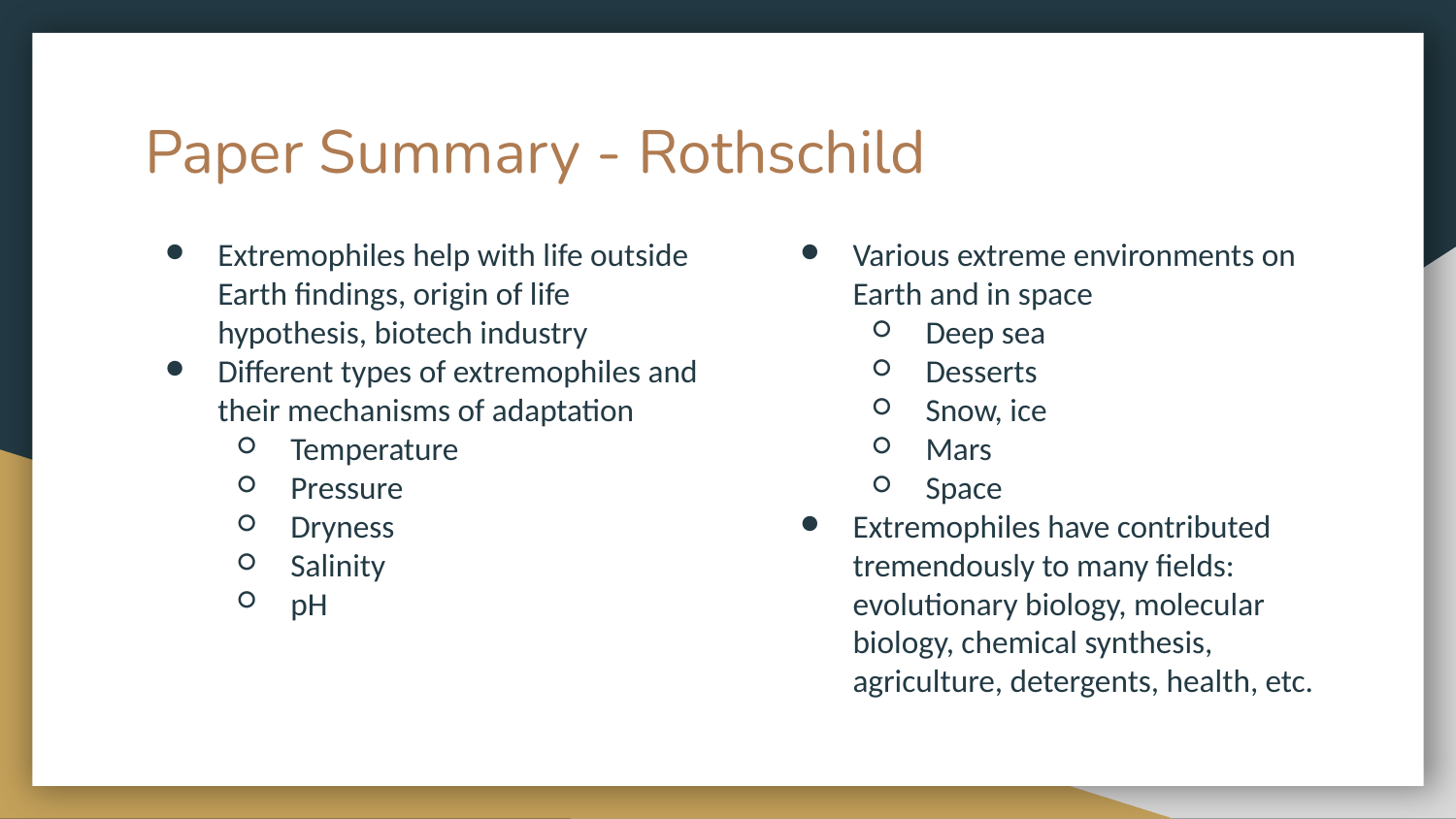

# Paper Summary - Rothschild
Extremophiles help with life outside Earth findings, origin of life hypothesis, biotech industry
Different types of extremophiles and their mechanisms of adaptation
Temperature
Pressure
Dryness
Salinity
pH

Various extreme environments on Earth and in space
Deep sea
Desserts
Snow, ice
Mars
Space
Extremophiles have contributed tremendously to many fields: evolutionary biology, molecular biology, chemical synthesis, agriculture, detergents, health, etc.